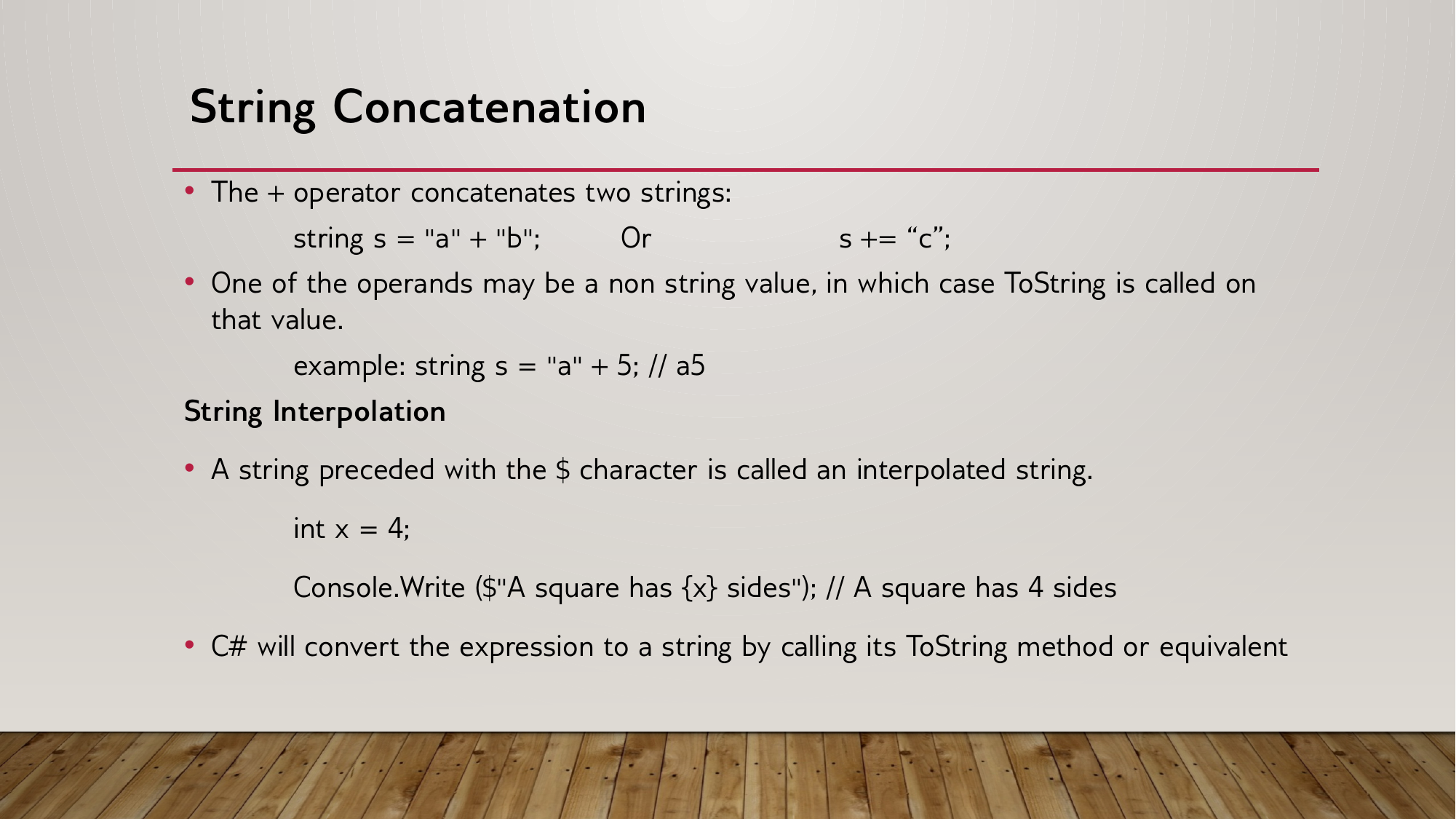

# String Concatenation
The + operator concatenates two strings:
	string s = "a" + "b";	Or		s += “c”;
One of the operands may be a non string value, in which case ToString is called on that value.
	example: string s = "a" + 5; // a5
String Interpolation
A string preceded with the $ character is called an interpolated string.
	int x = 4;
	Console.Write ($"A square has {x} sides"); // A square has 4 sides
C# will convert the expression to a string by calling its ToString method or equivalent